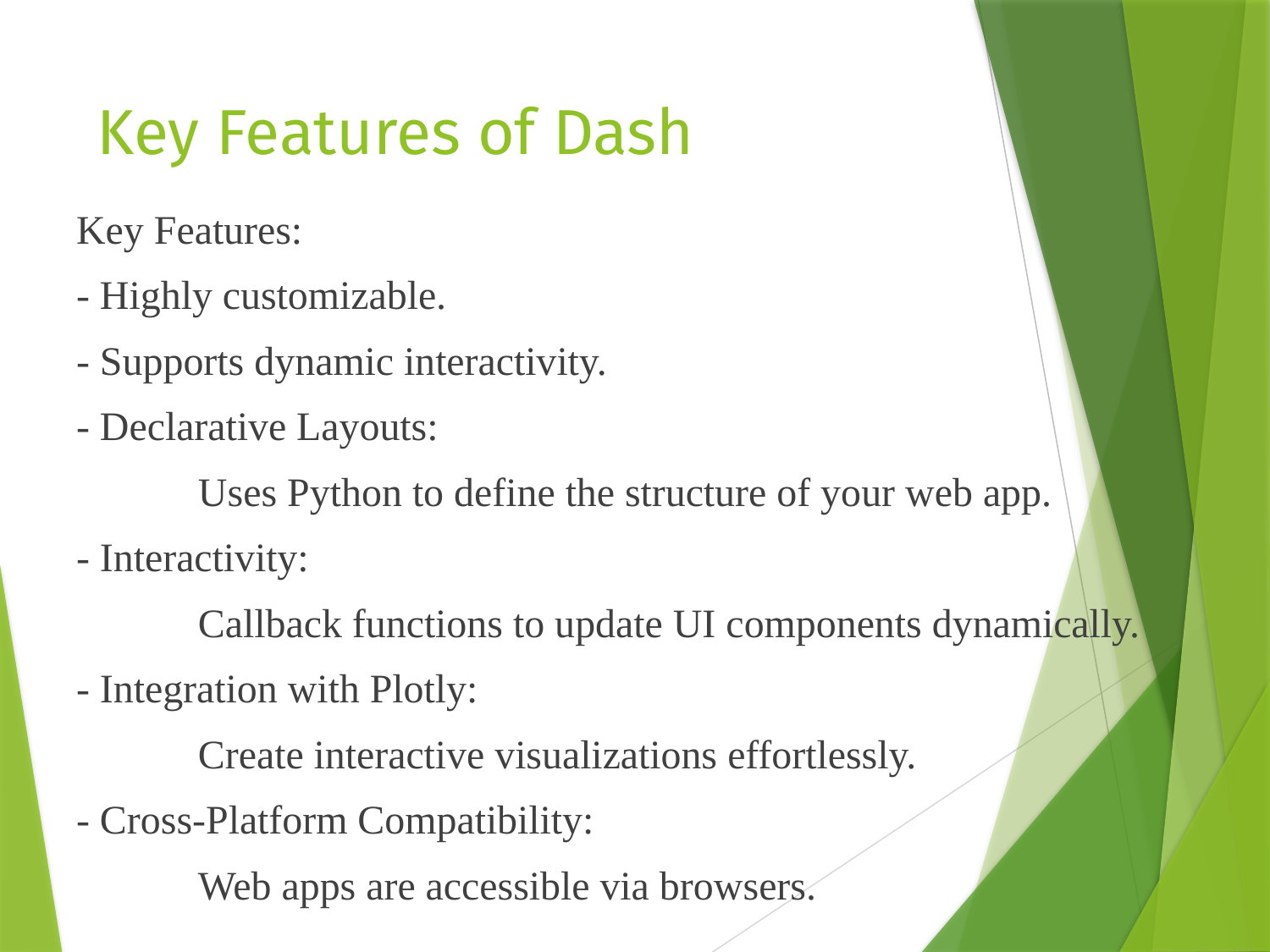

# Key Features of Dash
Key Features:
- Highly customizable.
- Supports dynamic interactivity.
- Declarative Layouts:
  	Uses Python to define the structure of your web app.
- Interactivity:
  	Callback functions to update UI components dynamically.
- Integration with Plotly:
  	Create interactive visualizations effortlessly.
- Cross-Platform Compatibility:
  	Web apps are accessible via browsers.